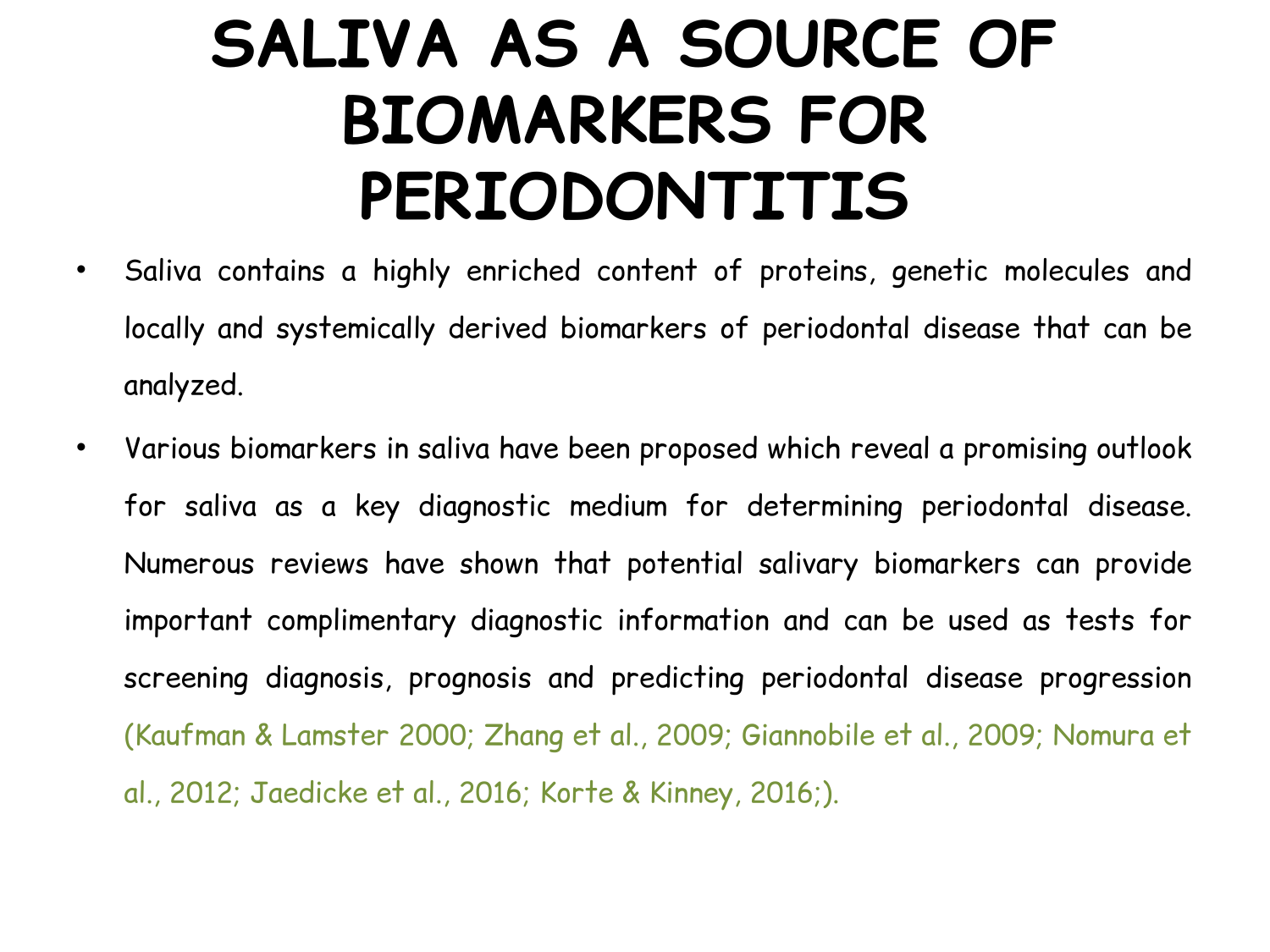

# SALIVA AS A SOURCE OF BIOMARKERS FOR PERIODONTITIS
Saliva contains a highly enriched content of proteins, genetic molecules and locally and systemically derived biomarkers of periodontal disease that can be analyzed.
Various biomarkers in saliva have been proposed which reveal a promising outlook for saliva as a key diagnostic medium for determining periodontal disease. Numerous reviews have shown that potential salivary biomarkers can provide important complimentary diagnostic information and can be used as tests for screening diagnosis, prognosis and predicting periodontal disease progression (Kaufman & Lamster 2000; Zhang et al., 2009; Giannobile et al., 2009; Nomura et al., 2012; Jaedicke et al., 2016; Korte & Kinney, 2016;).